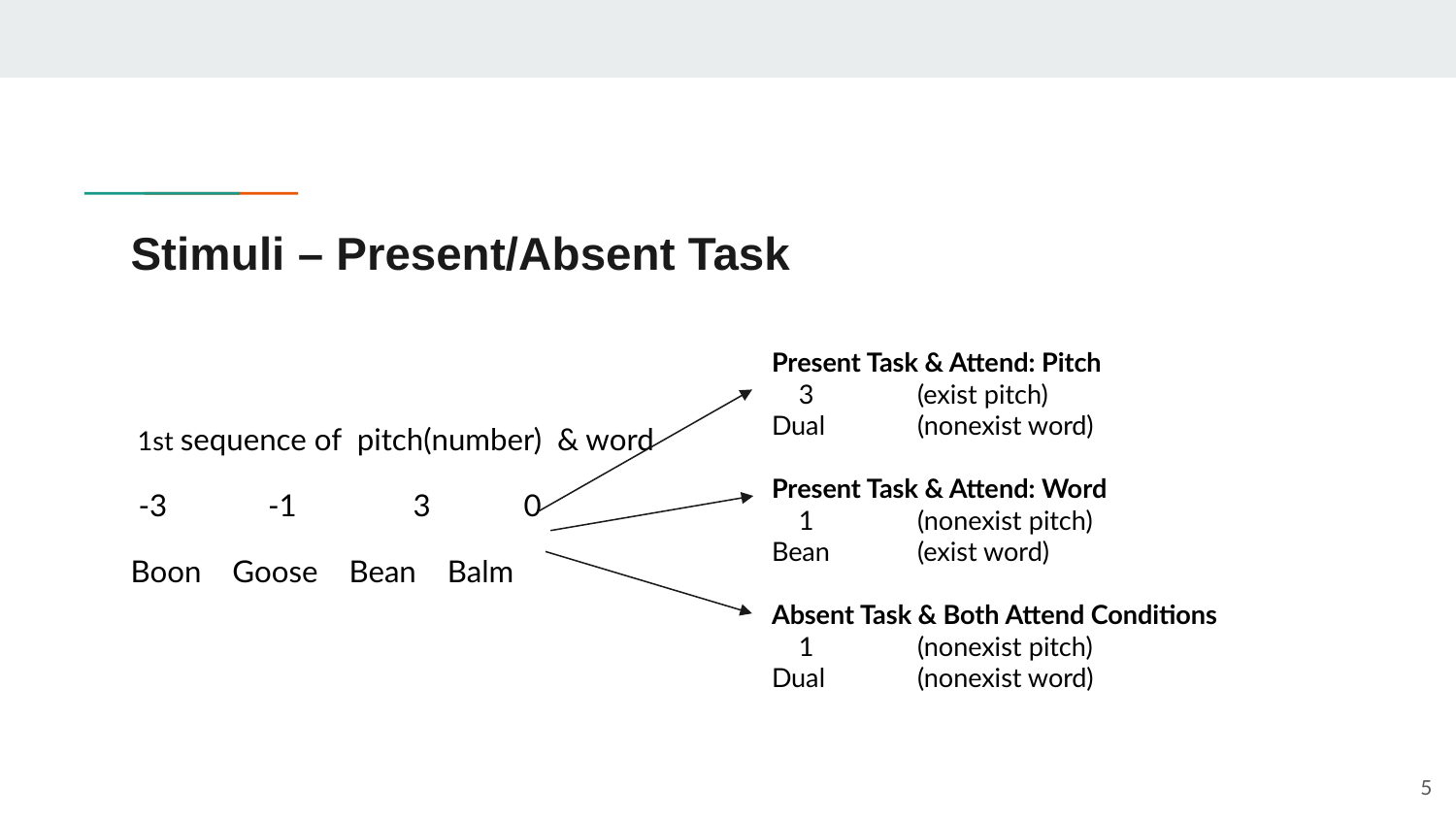

# Stimuli – Present/Absent Task
Present Task & Attend: Pitch
    3  	(exist pitch)
Dual 	(nonexist word)

Present Task & Attend: Word
    1 	(nonexist pitch)
Bean	(exist word)

Absent Task & Both Attend Conditions
    1	(nonexist pitch)
Dual	(nonexist word)
 1st sequence of  pitch(number)  & word
 -3             -1               3            0
Boon    Goose    Bean    Balm
5